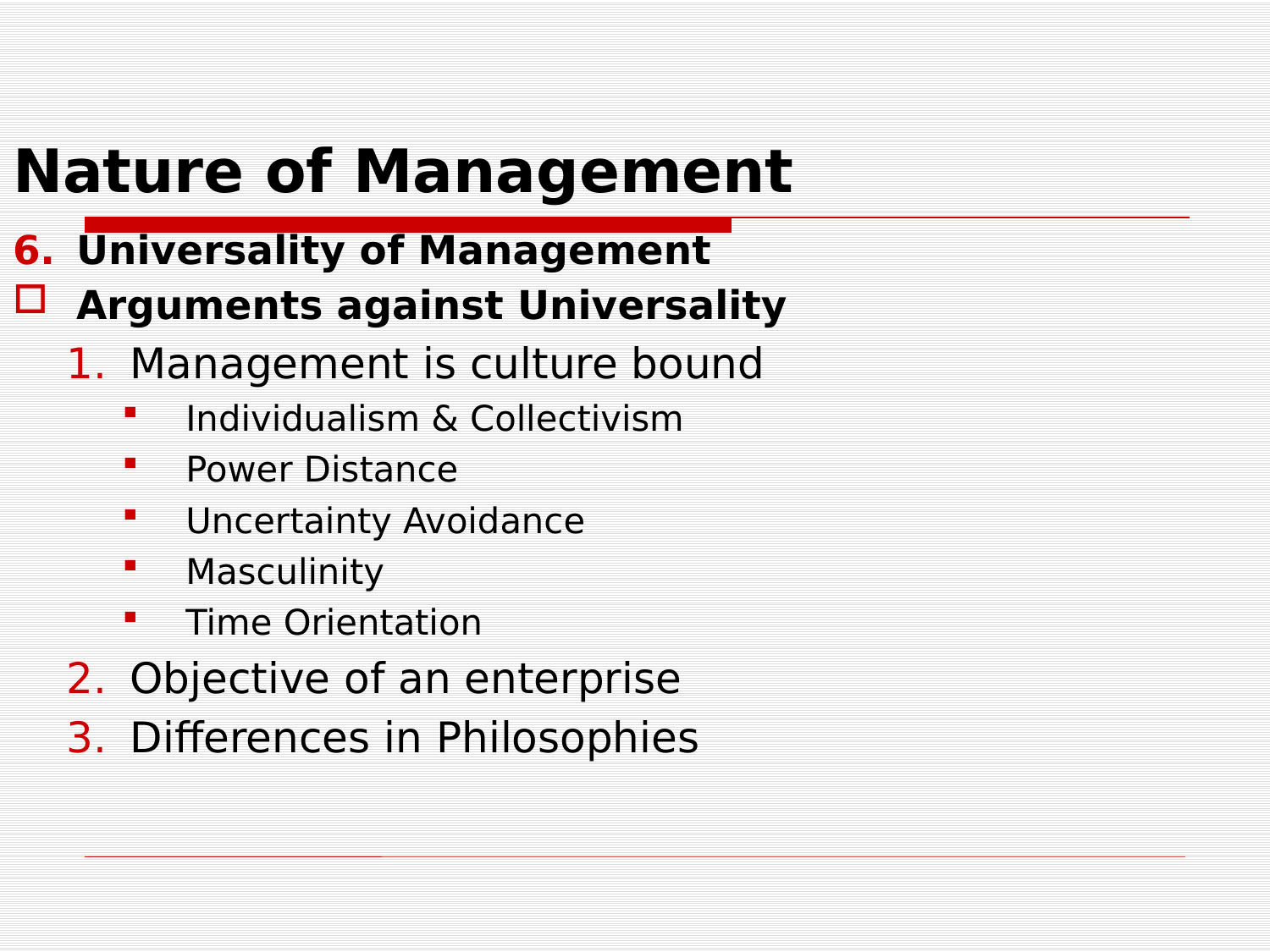

# Nature of Management
Universality of Management
Arguments against Universality
Management is culture bound
Individualism & Collectivism
Power Distance
Uncertainty Avoidance
Masculinity
Time Orientation
Objective of an enterprise
Differences in Philosophies